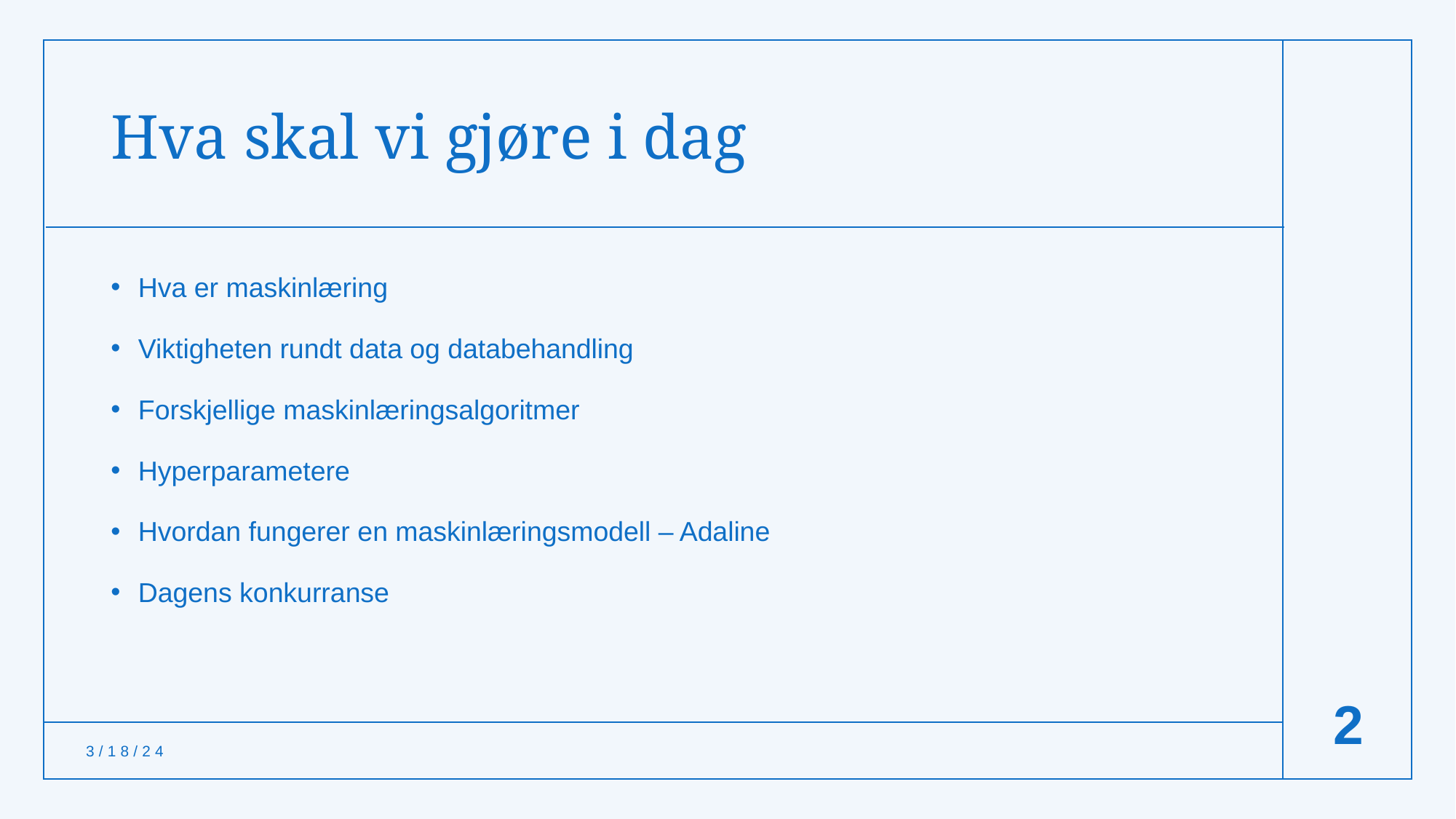

# Hva skal vi gjøre i dag
Hva er maskinlæring
Viktigheten rundt data og databehandling
Forskjellige maskinlæringsalgoritmer
Hyperparametere
Hvordan fungerer en maskinlæringsmodell – Adaline
Dagens konkurranse

2
3/18/24